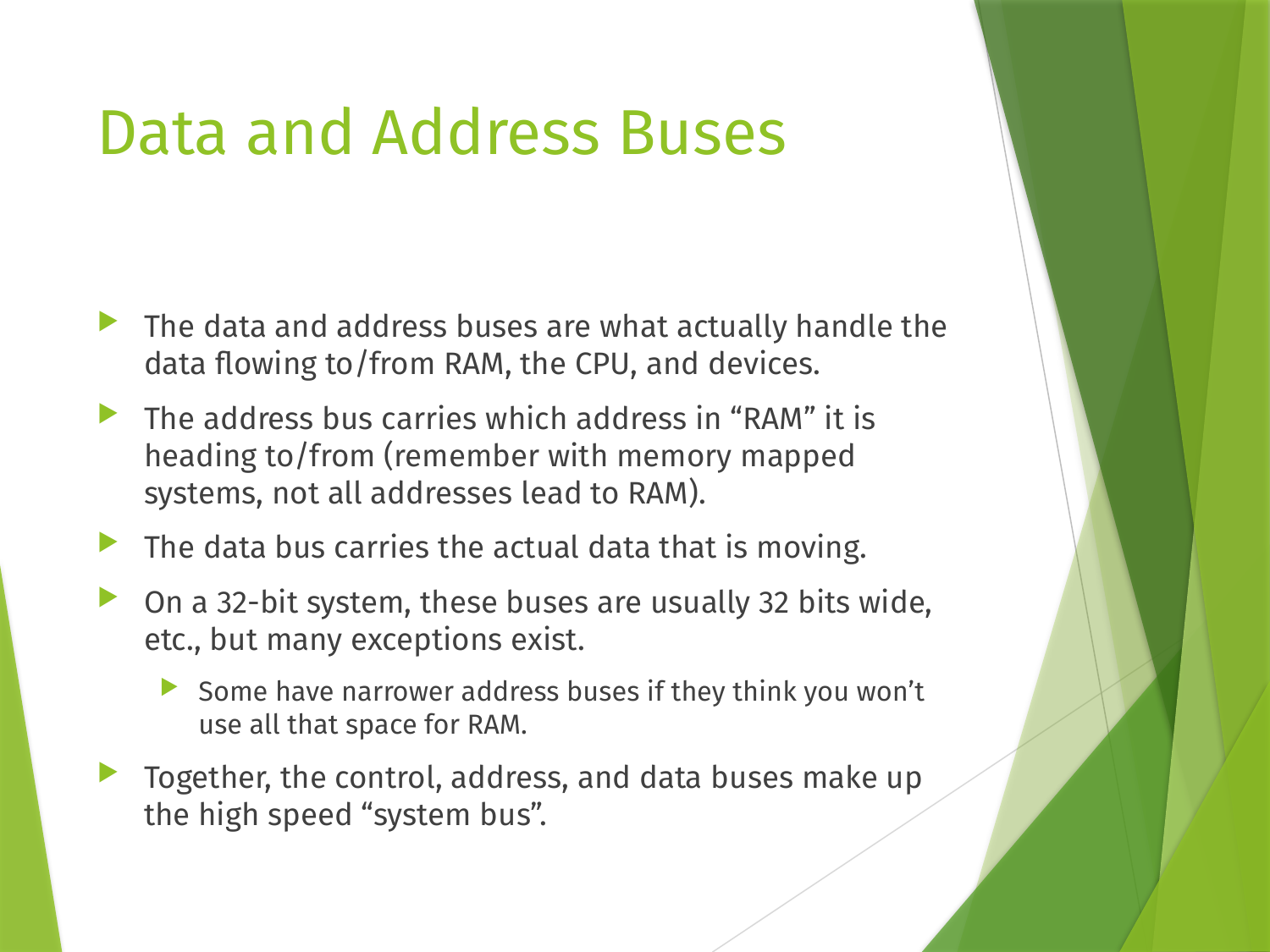

# Data and Address Buses
The data and address buses are what actually handle the data flowing to/from RAM, the CPU, and devices.
The address bus carries which address in “RAM” it is heading to/from (remember with memory mapped systems, not all addresses lead to RAM).
The data bus carries the actual data that is moving.
On a 32-bit system, these buses are usually 32 bits wide, etc., but many exceptions exist.
Some have narrower address buses if they think you won’t use all that space for RAM.
Together, the control, address, and data buses make up the high speed “system bus”.